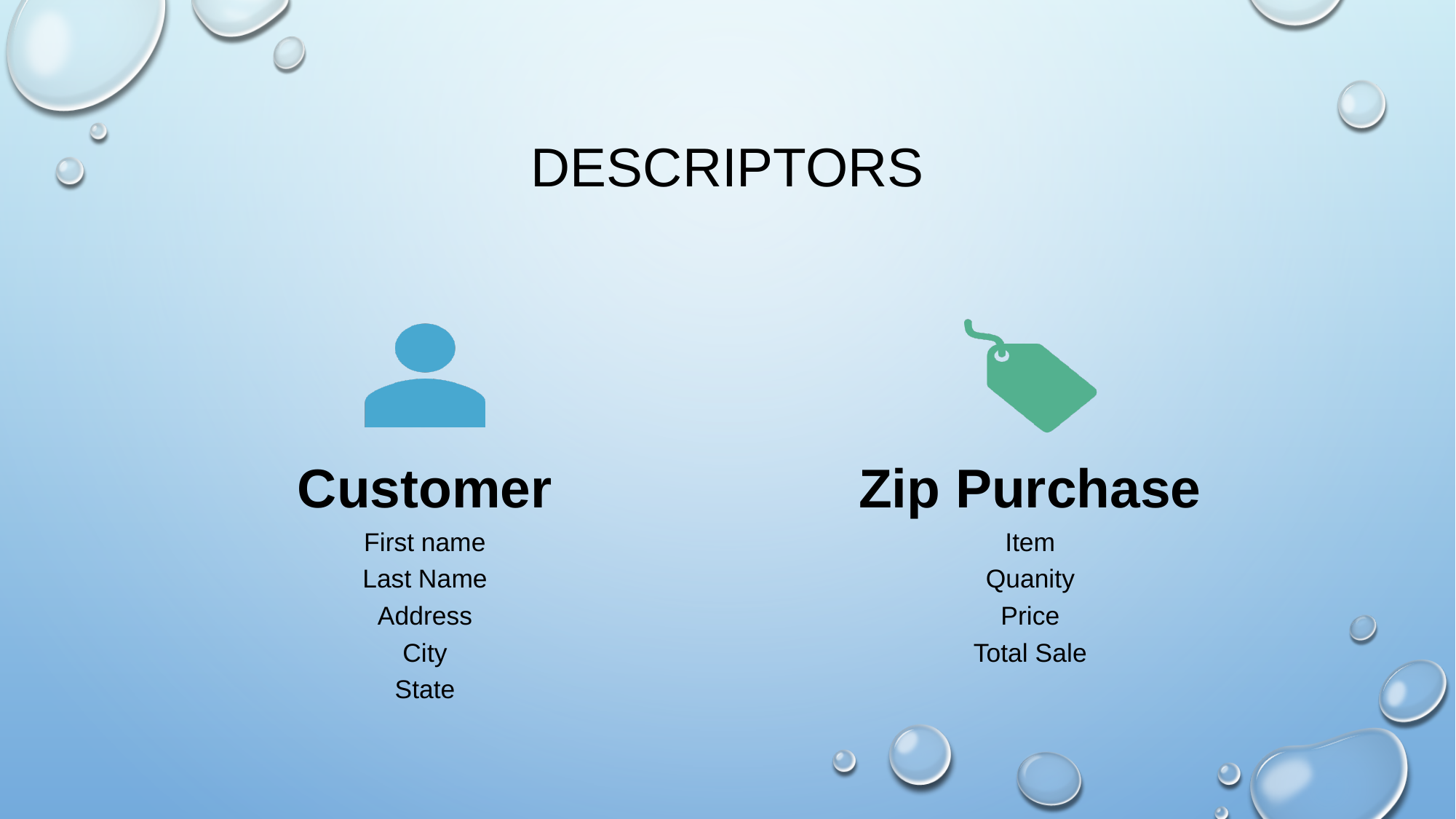

# descriptors
Customer
First name
Last Name
Address
City
State
Zip Purchase
Item
Quanity
Price
Total Sale